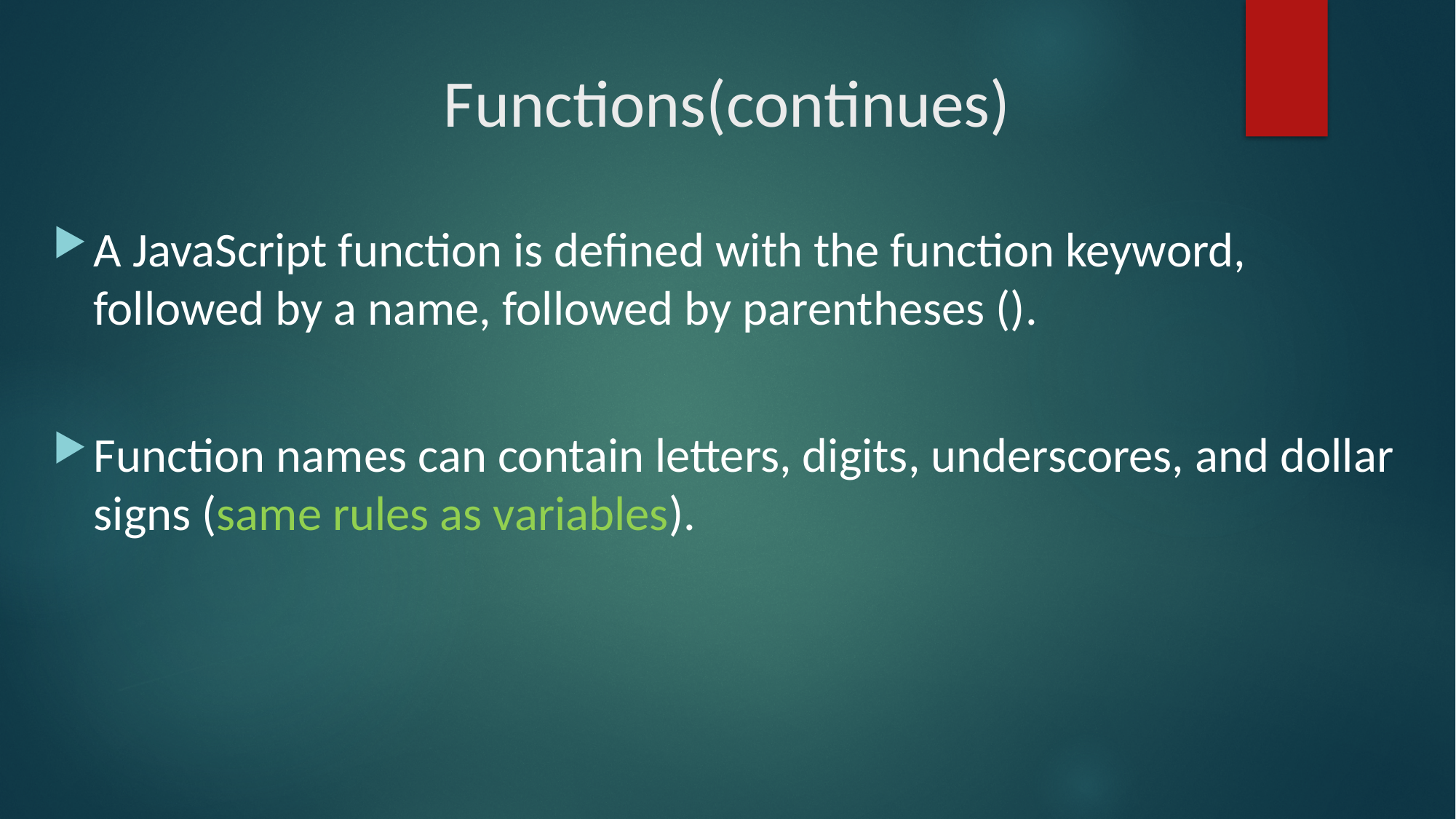

# Functions(continues)
A JavaScript function is defined with the function keyword, followed by a name, followed by parentheses ().

Function names can contain letters, digits, underscores, and dollar signs (same rules as variables).